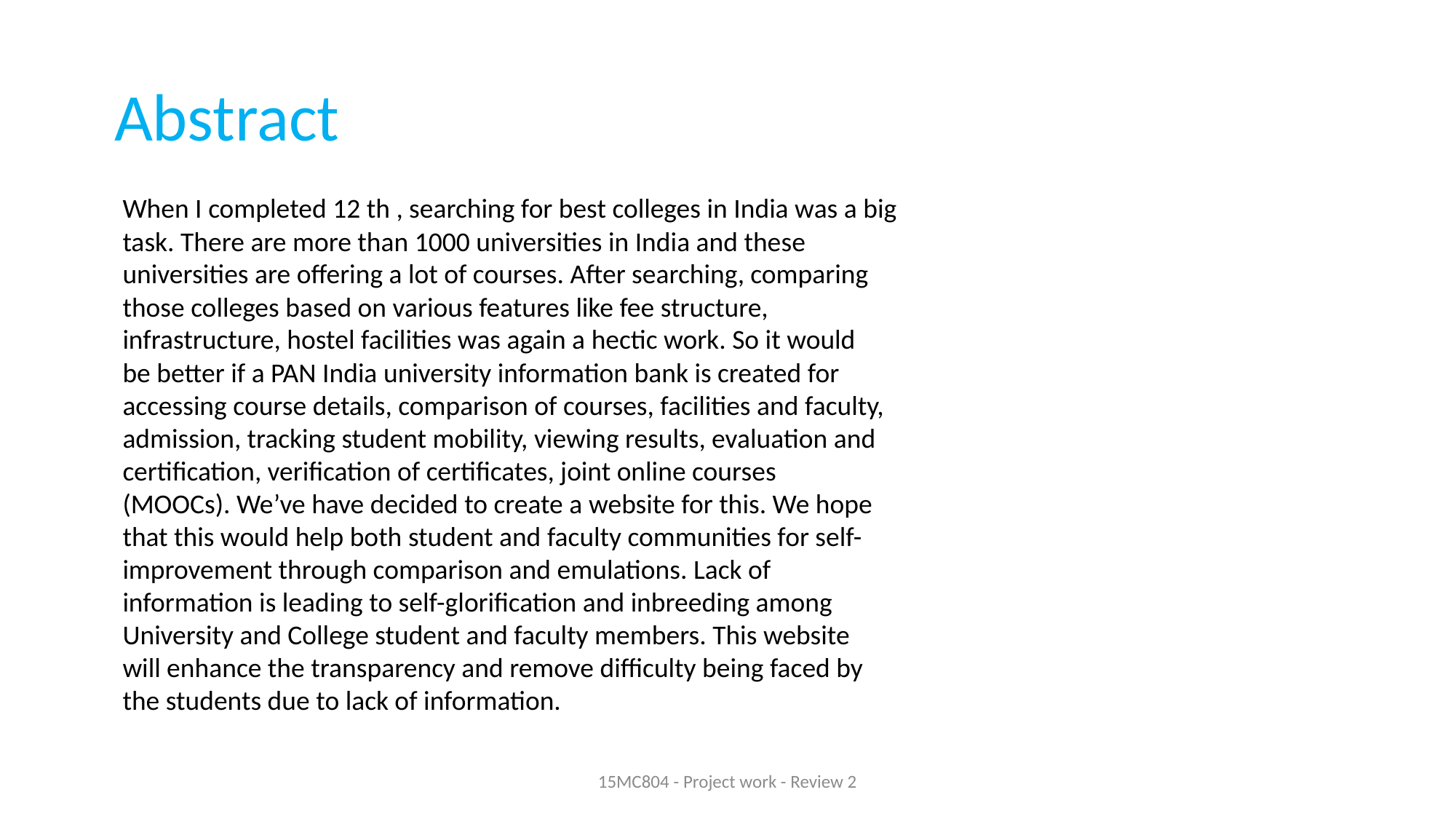

# Abstract
When I completed 12 th , searching for best colleges in India was a big
task. There are more than 1000 universities in India and these
universities are offering a lot of courses. After searching, comparing
those colleges based on various features like fee structure,
infrastructure, hostel facilities was again a hectic work. So it would
be better if a PAN India university information bank is created for
accessing course details, comparison of courses, facilities and faculty,
admission, tracking student mobility, viewing results, evaluation and
certification, verification of certificates, joint online courses
(MOOCs). We’ve have decided to create a website for this. We hope
that this would help both student and faculty communities for self-
improvement through comparison and emulations. Lack of
information is leading to self-glorification and inbreeding among
University and College student and faculty members. This website
will enhance the transparency and remove difficulty being faced by
the students due to lack of information.
15MC804 - Project work - Review 2